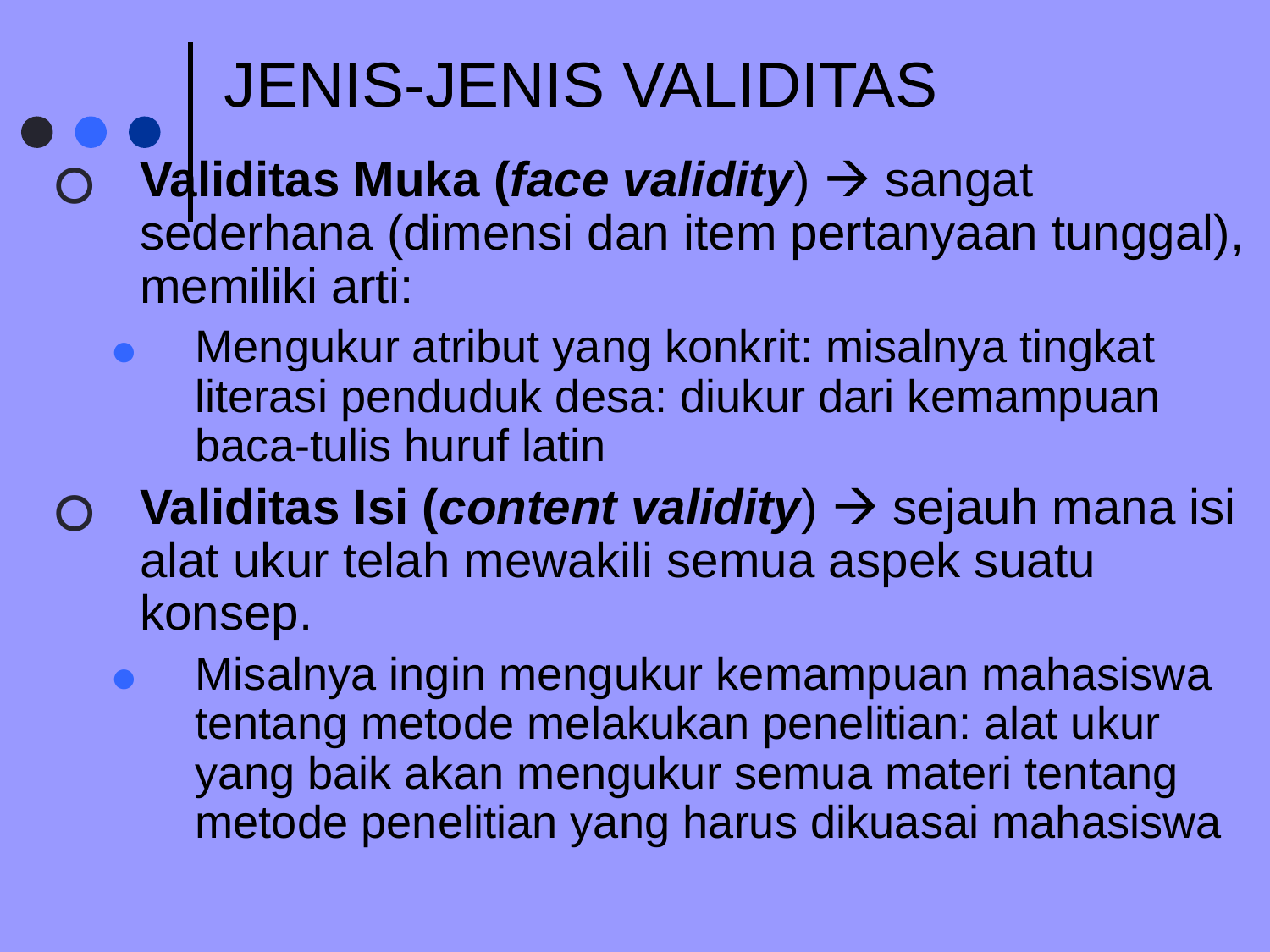

# JENIS-JENIS VALIDITAS
Validitas Muka (face validity) 🡪 sangat sederhana (dimensi dan item pertanyaan tunggal), memiliki arti:
Mengukur atribut yang konkrit: misalnya tingkat literasi penduduk desa: diukur dari kemampuan baca-tulis huruf latin
Validitas Isi (content validity) 🡪 sejauh mana isi alat ukur telah mewakili semua aspek suatu konsep.
Misalnya ingin mengukur kemampuan mahasiswa  tentang metode melakukan penelitian: alat ukur yang baik akan mengukur semua materi tentang metode penelitian yang harus dikuasai mahasiswa